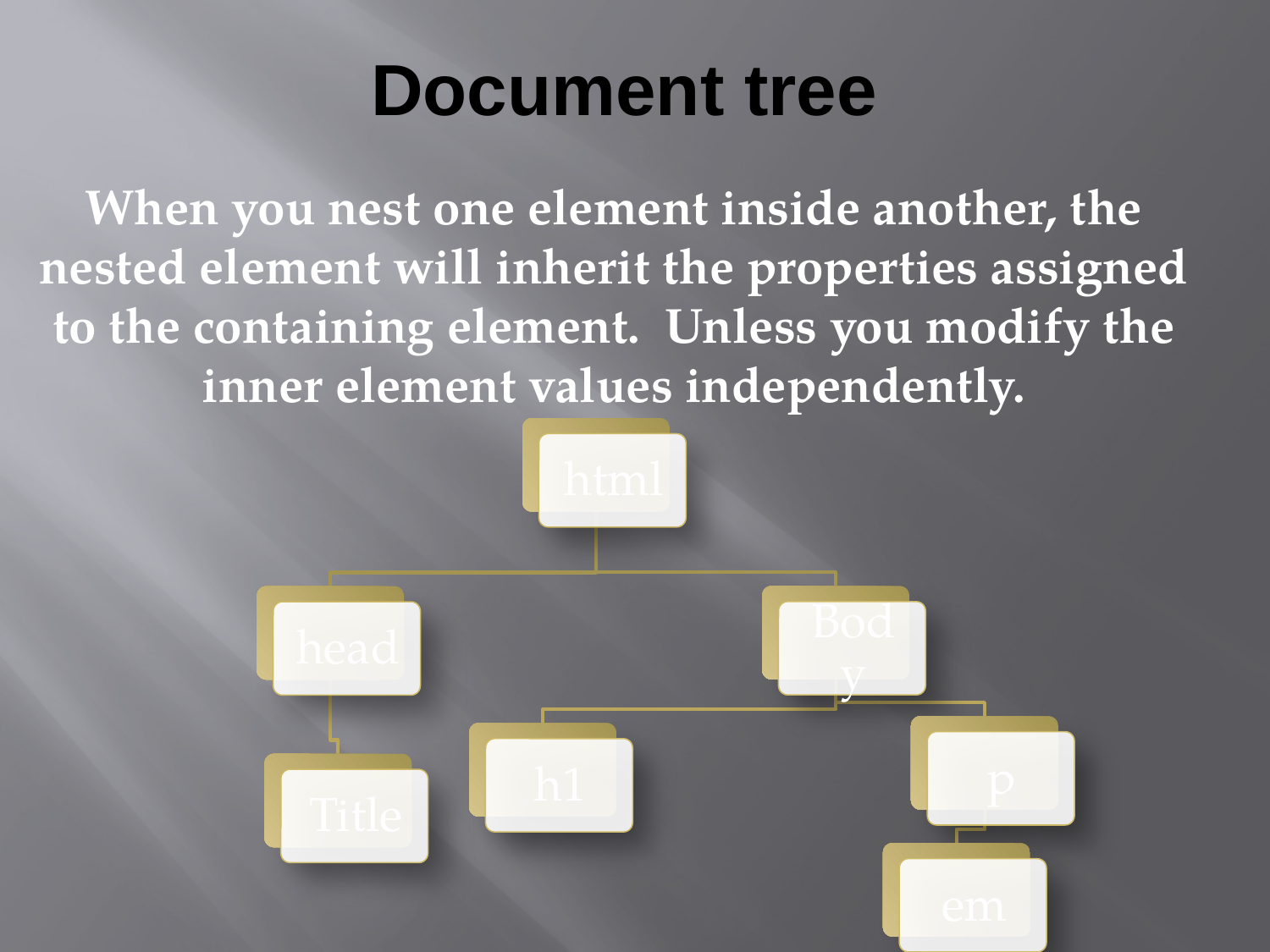

# Document tree
When you nest one element inside another, the nested element will inherit the properties assigned to the containing element.  Unless you modify the inner element values independently.
html
head
Title
Body
h1
p
em